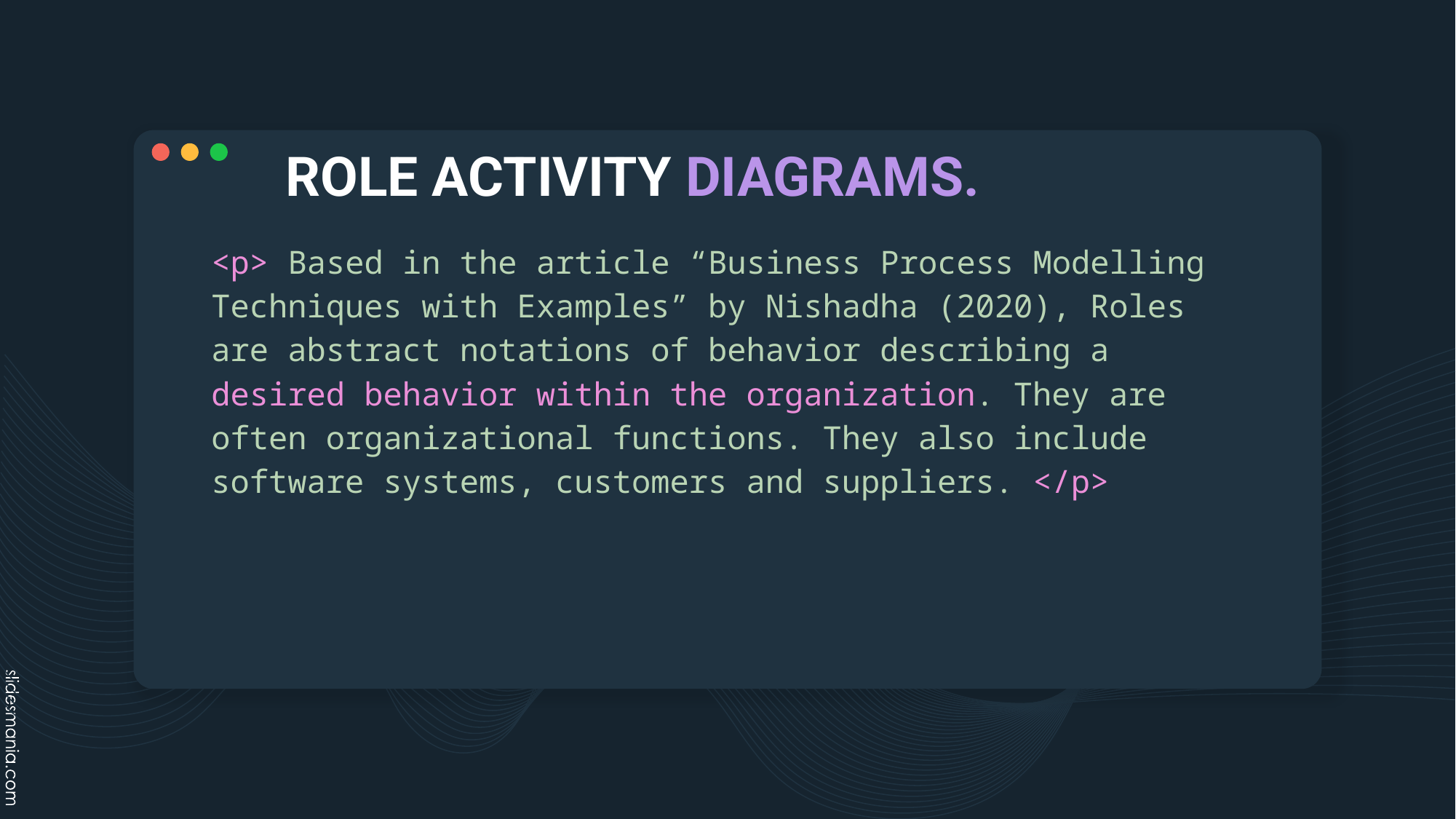

# ROLE ACTIVITY DIAGRAMS.
<p> Based in the article “Business Process Modelling Techniques with Examples” by Nishadha (2020), Roles are abstract notations of behavior describing a desired behavior within the organization. They are often organizational functions. They also include software systems, customers and suppliers. </p>